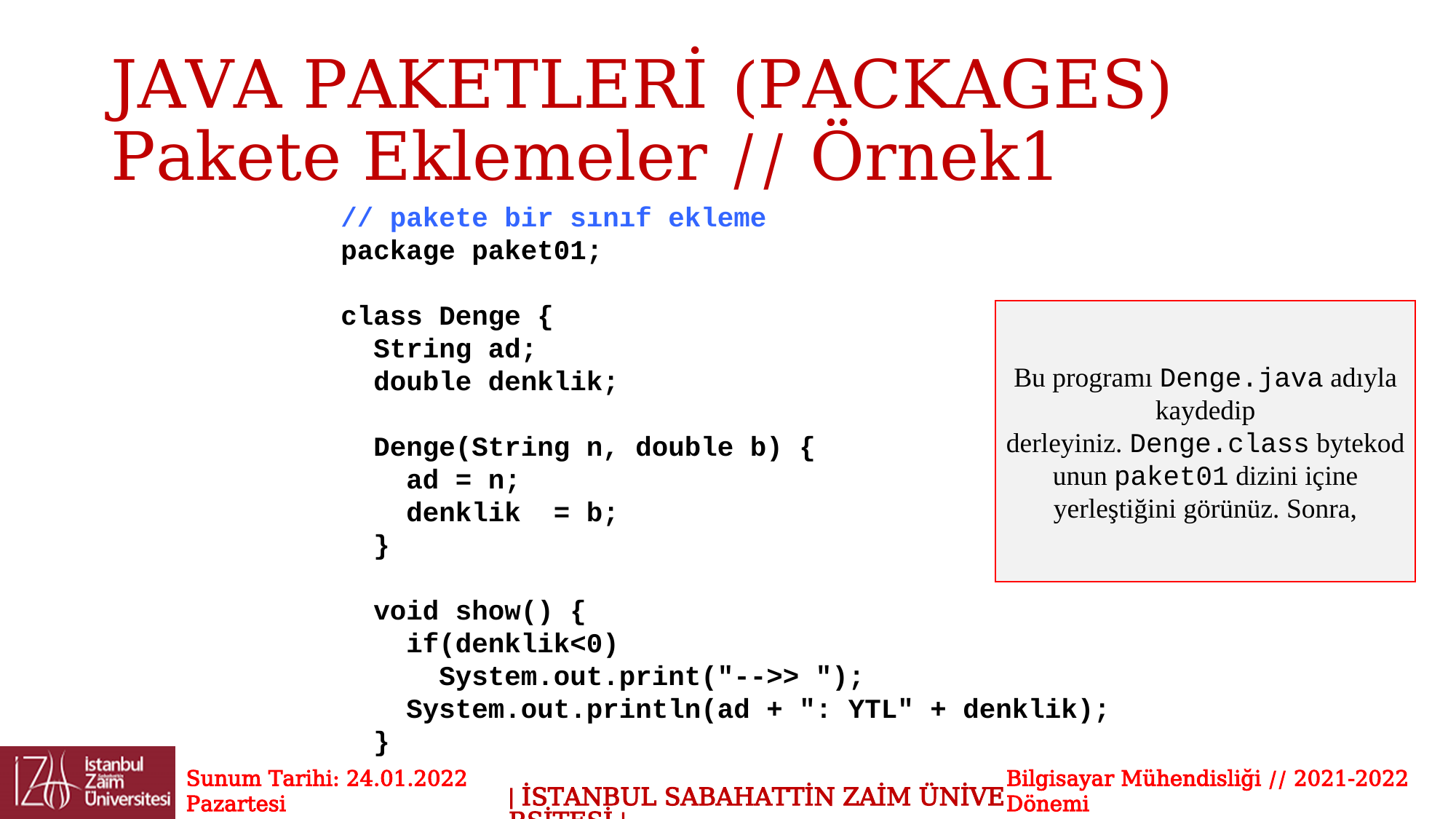

# JAVA PAKETLERİ (PACKAGES) Pakete Eklemeler // Örnek1
// pakete bir sınıf ekleme
package paket01;

class Denge {
  String ad;
  double denklik;

  Denge(String n, double b) {
    ad = n;
    denklik  = b;
  }

  void show() {
    if(denklik<0)
      System.out.print("-->> ");
    System.out.println(ad + ": YTL" + denklik);
  }
Bu programı Denge.java adıyla kaydedip derleyiniz. Denge.class bytekodunun paket01 dizini içine yerleştiğini görünüz. Sonra,
Sunum Tarihi: 24.01.2022 Pazartesi
Bilgisayar Mühendisliği // 2021-2022 Dönemi
| İSTANBUL SABAHATTİN ZAİM ÜNİVERSİTESİ |